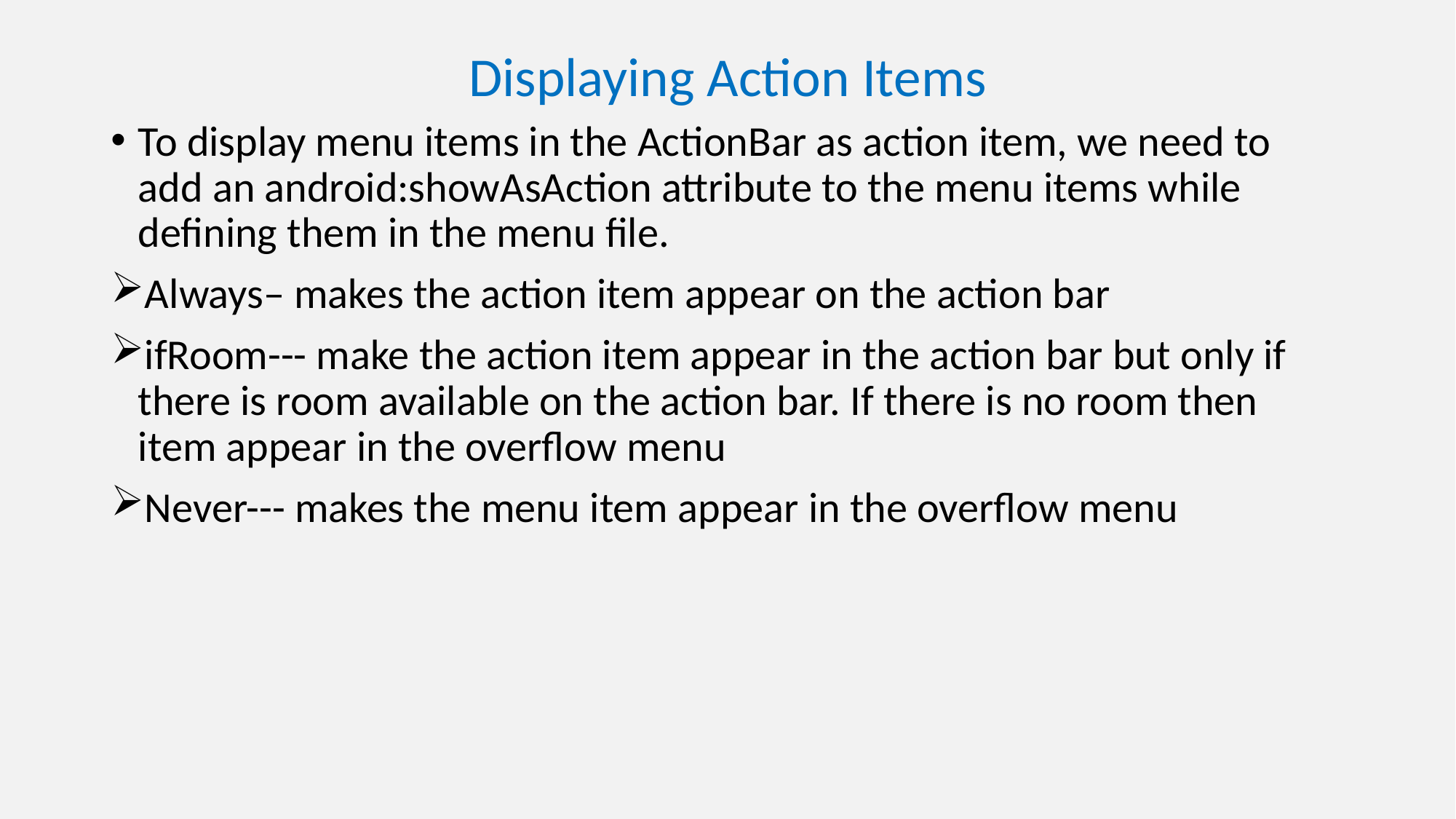

# Displaying Action Items
To display menu items in the ActionBar as action item, we need to add an android:showAsAction attribute to the menu items while defining them in the menu file.
Always– makes the action item appear on the action bar
ifRoom--- make the action item appear in the action bar but only if there is room available on the action bar. If there is no room then item appear in the overflow menu
Never--- makes the menu item appear in the overflow menu